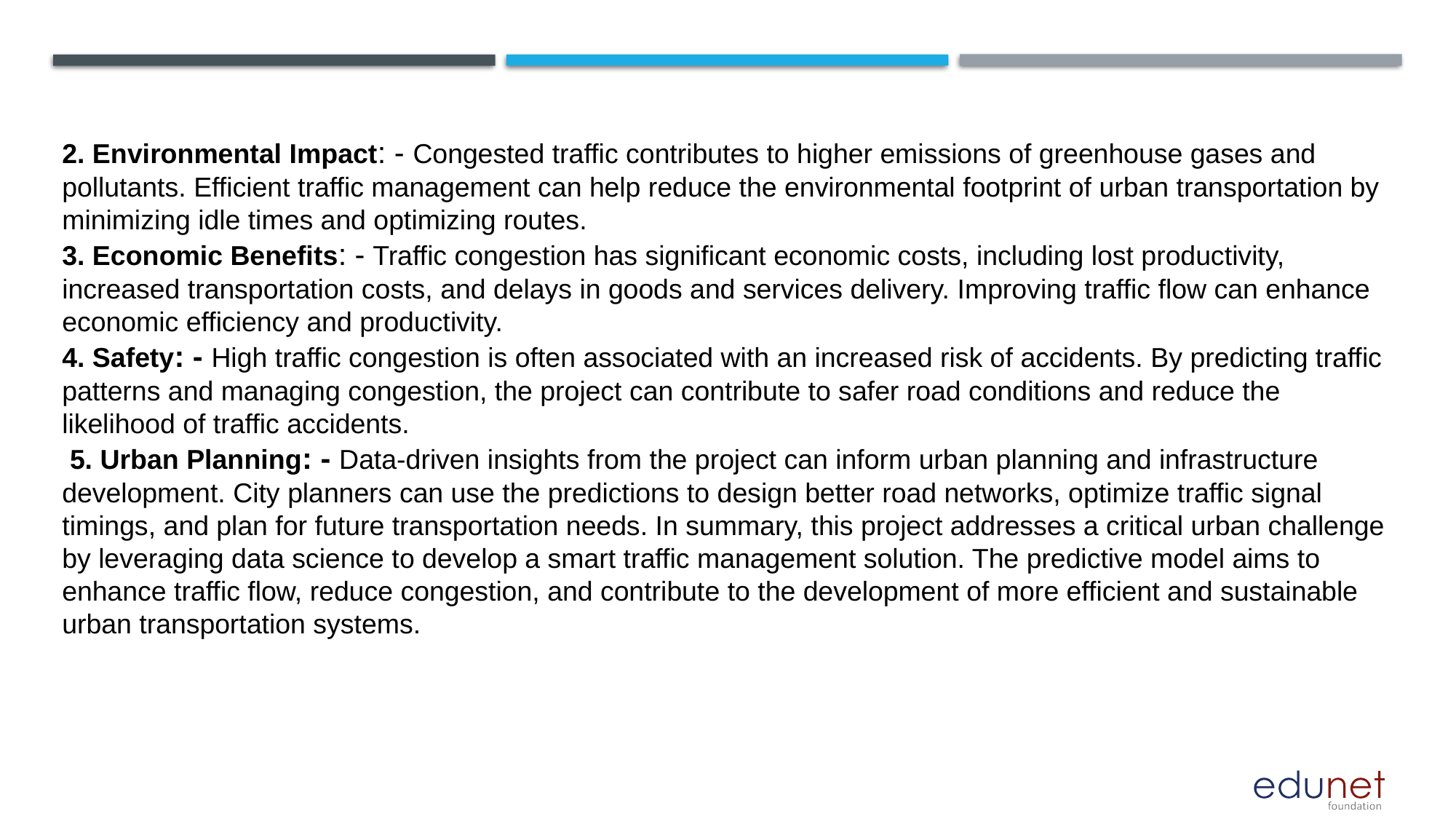

2. Environmental Impact: - Congested traffic contributes to higher emissions of greenhouse gases and pollutants. Efficient traffic management can help reduce the environmental footprint of urban transportation by minimizing idle times and optimizing routes.
3. Economic Benefits: - Traffic congestion has significant economic costs, including lost productivity, increased transportation costs, and delays in goods and services delivery. Improving traffic flow can enhance economic efficiency and productivity.
4. Safety: - High traffic congestion is often associated with an increased risk of accidents. By predicting traffic patterns and managing congestion, the project can contribute to safer road conditions and reduce the likelihood of traffic accidents.
 5. Urban Planning: - Data-driven insights from the project can inform urban planning and infrastructure development. City planners can use the predictions to design better road networks, optimize traffic signal timings, and plan for future transportation needs. In summary, this project addresses a critical urban challenge by leveraging data science to develop a smart traffic management solution. The predictive model aims to enhance traffic flow, reduce congestion, and contribute to the development of more efficient and sustainable urban transportation systems.